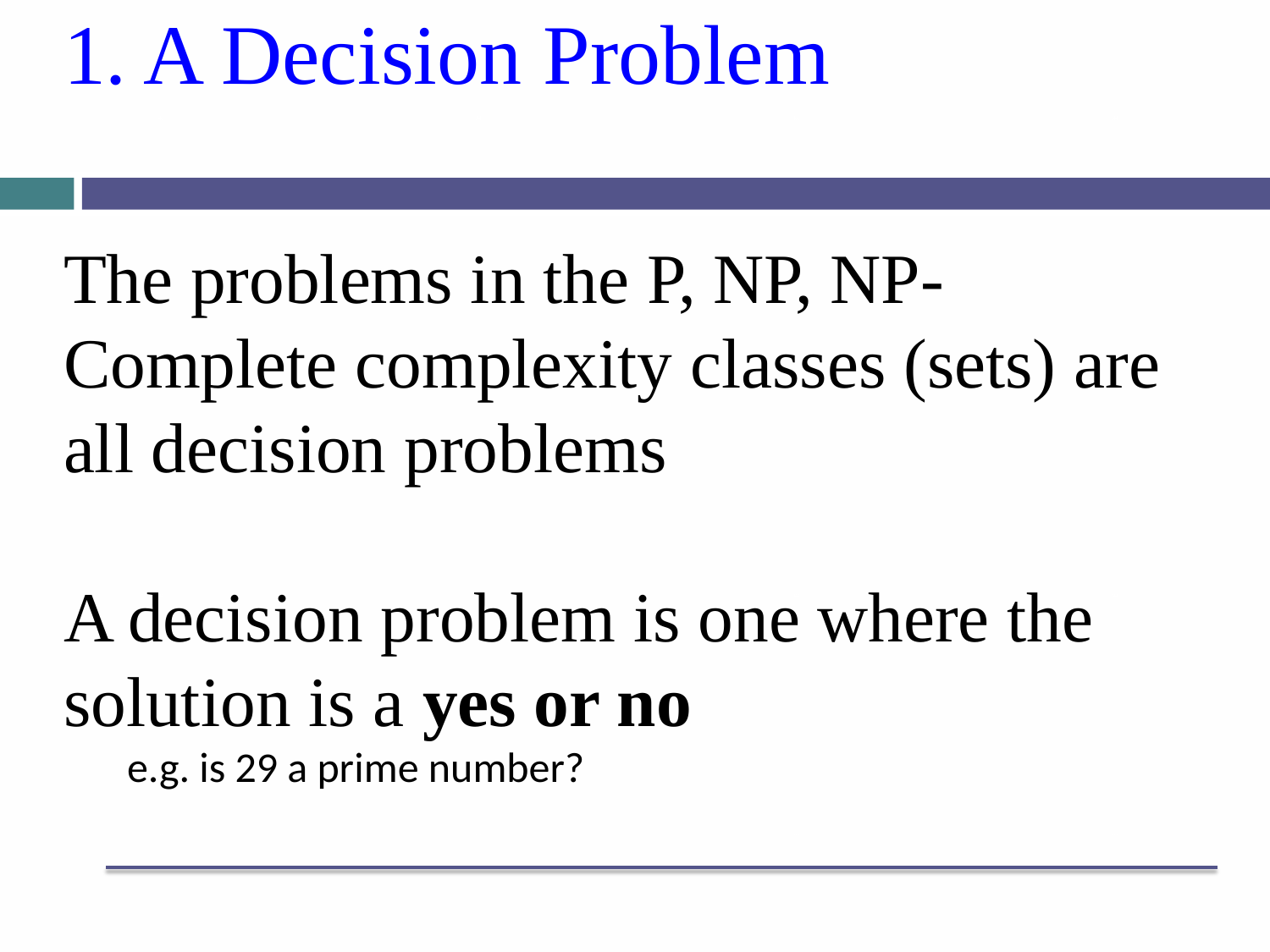

# 1. A Decision Problem
The problems in the P, NP, NP-Complete complexity classes (sets) are all decision problems

A decision problem is one where the solution is a yes or no
e.g. is 29 a prime number?